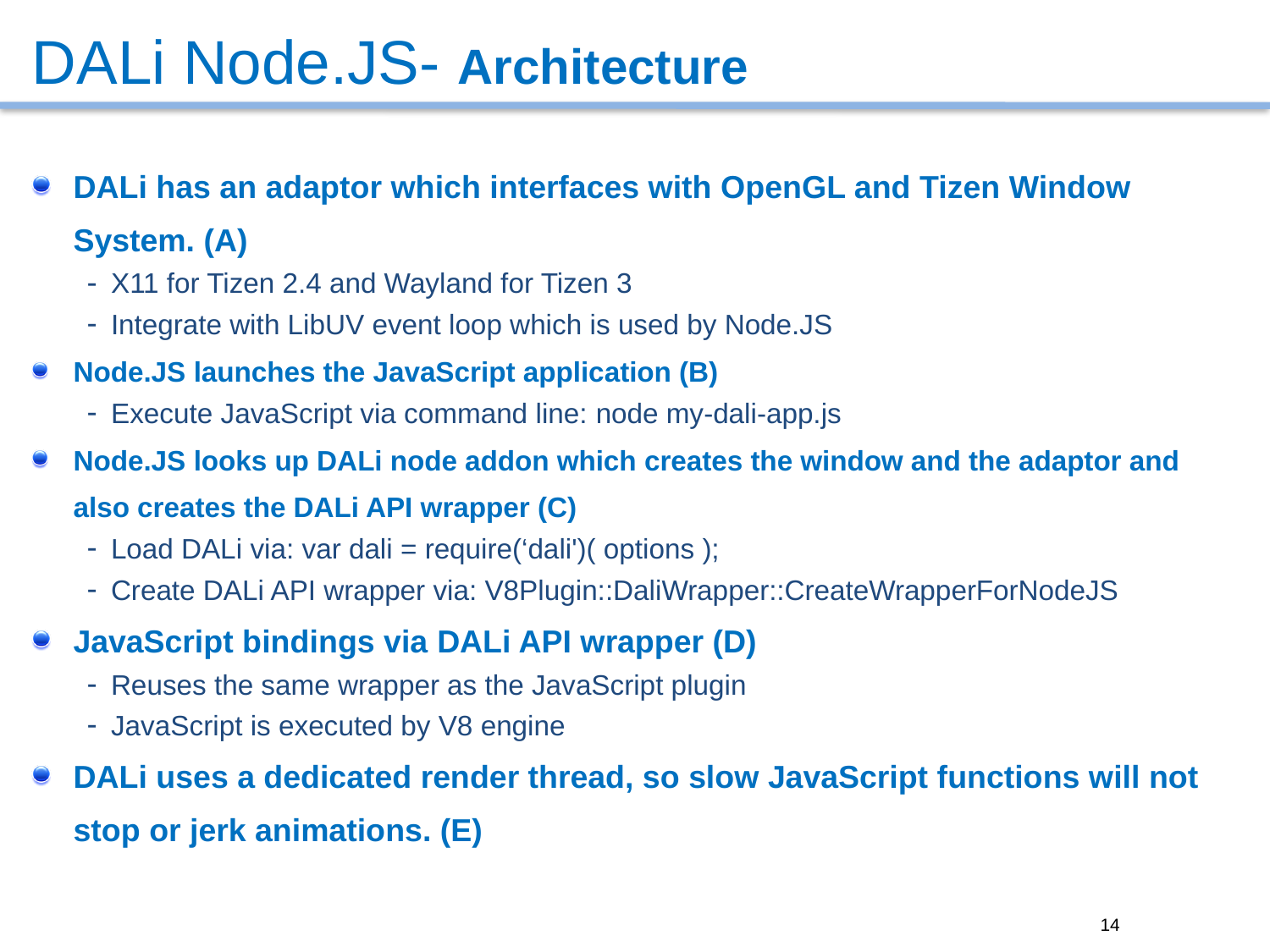

# DALi Node.JS- Architecture

DALi has an adaptor which interfaces with OpenGL and Tizen Window System. (A)
X11 for Tizen 2.4 and Wayland for Tizen 3
Integrate with LibUV event loop which is used by Node.JS
Node.JS launches the JavaScript application (B)
Execute JavaScript via command line: node my-dali-app.js
Node.JS looks up DALi node addon which creates the window and the adaptor and also creates the DALi API wrapper (C)
Load DALi via: var dali = require(‘dali')( options );
Create DALi API wrapper via: V8Plugin::DaliWrapper::CreateWrapperForNodeJS
JavaScript bindings via DALi API wrapper (D)
Reuses the same wrapper as the JavaScript plugin
JavaScript is executed by V8 engine
DALi uses a dedicated render thread, so slow JavaScript functions will not stop or jerk animations. (E)

14